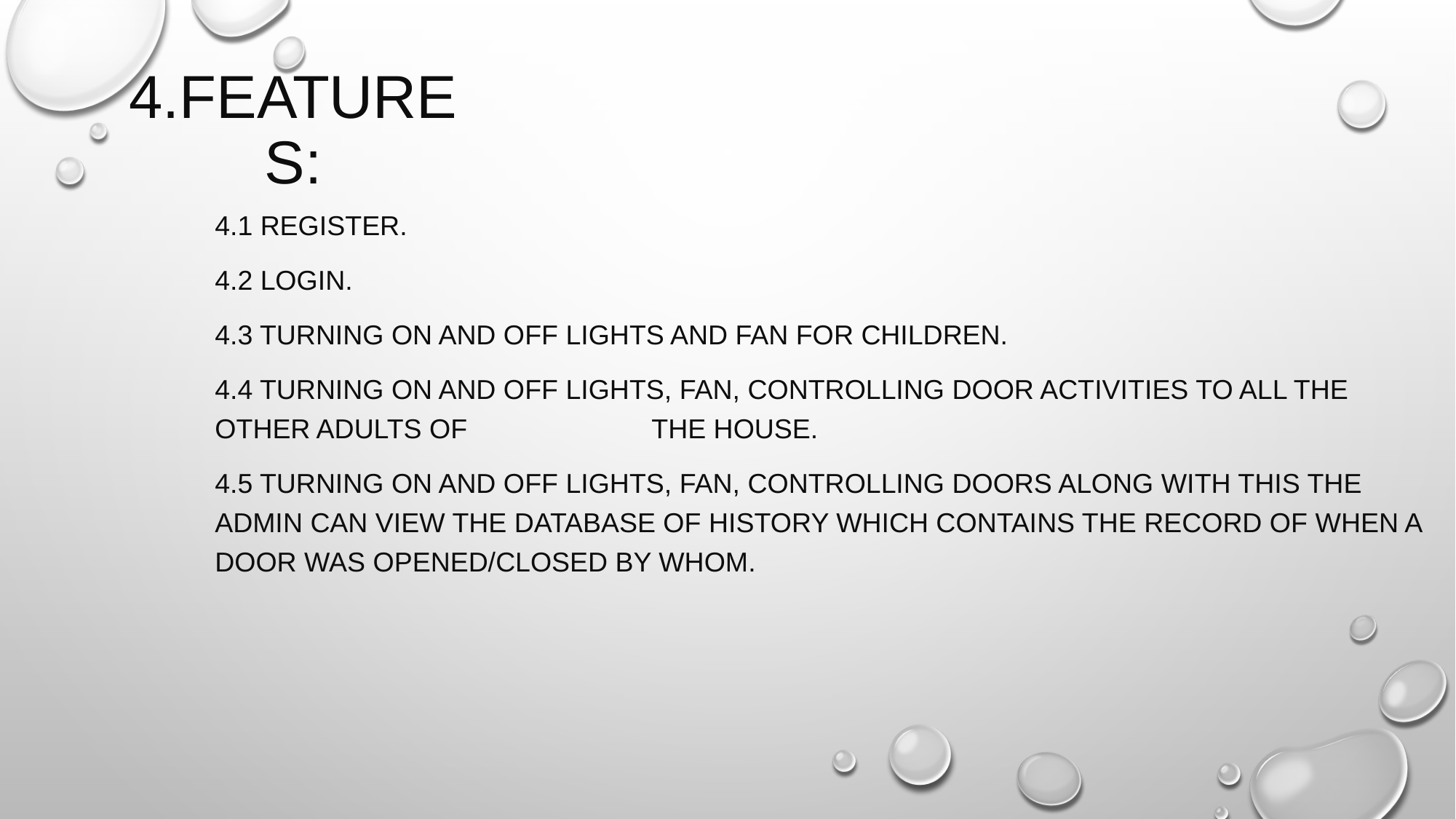

# 4.Features:
4.1 Register.
4.2 Login.
4.3 Turning on and off lights and fan for children.
4.4 Turning on and off lights, fan, controlling door activities to all the other adults of          	the house.
4.5 Turning on and off lights, fan, controlling doors along with this the admin can view the database of history which contains the record of when a door was opened/closed by whom.